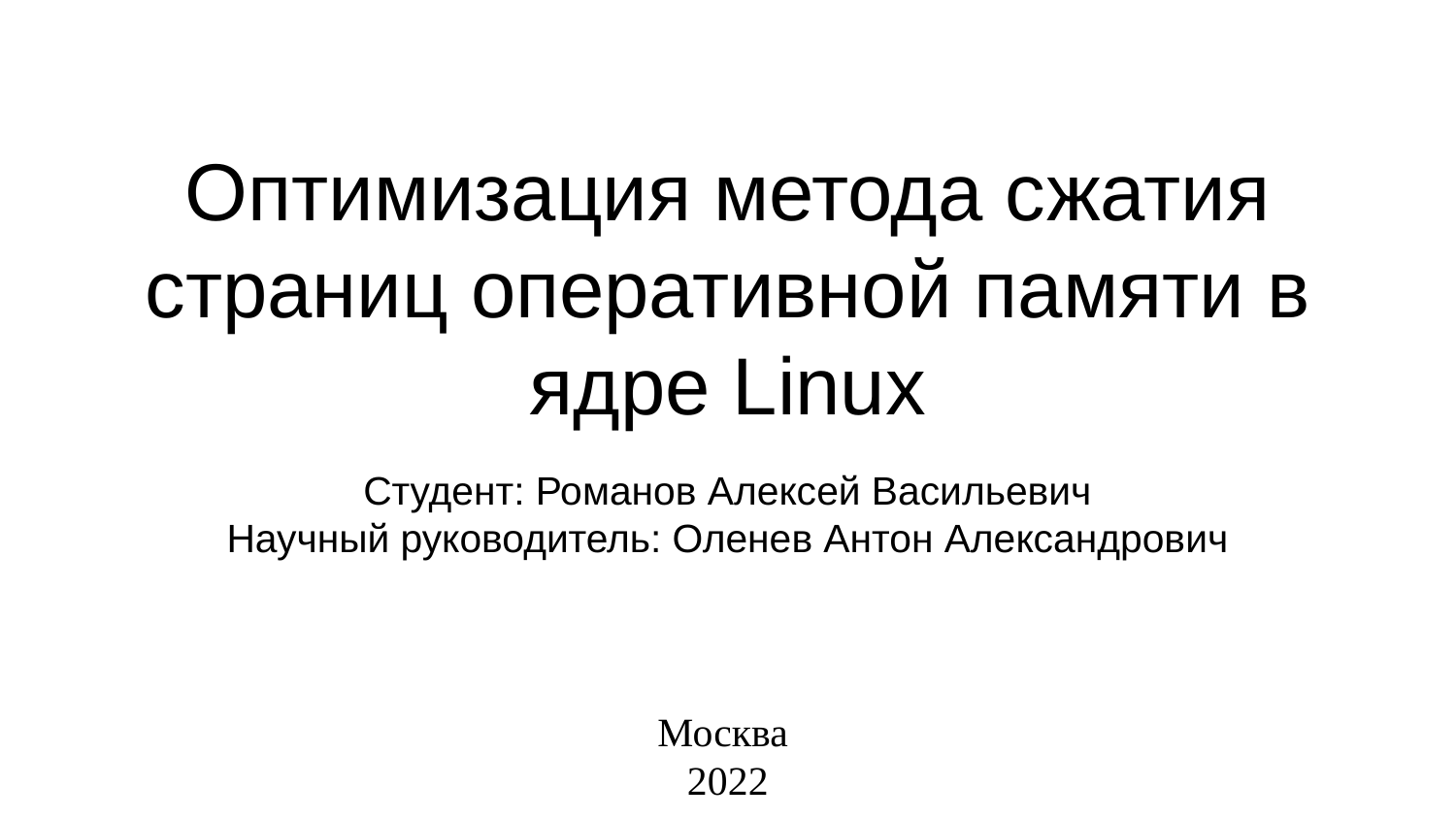

# Оптимизация метода сжатия страниц оперативной памяти в ядре Linux
Студент: Романов Алексей Васильевич
Научный руководитель: Оленев Антон Александрович
Москва
2022